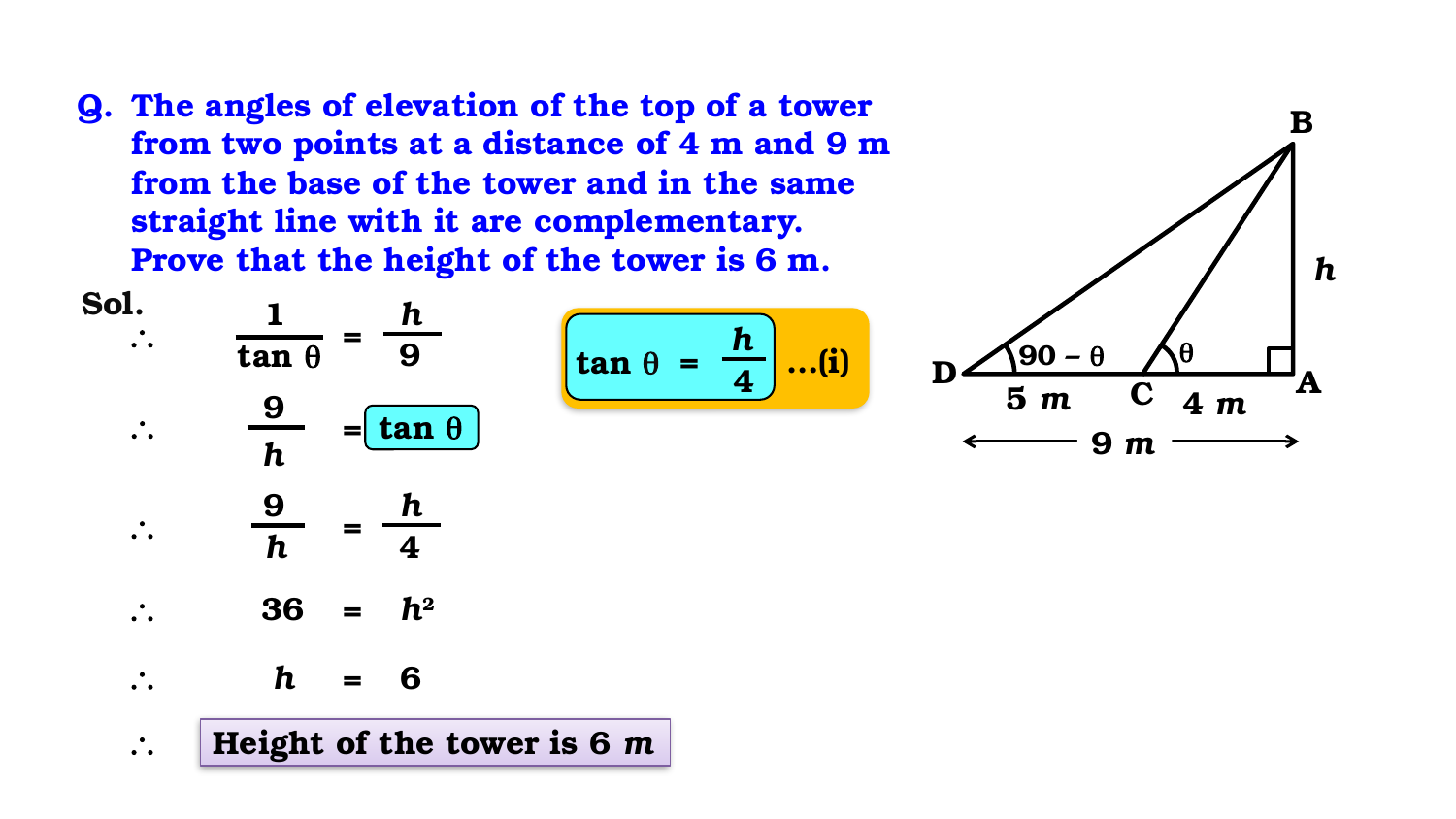

The angles of elevation of the top of a tower
     from two points at a distance of 4 m and 9 m
     from the base of the tower and in the same
     straight line with it are complementary.
     Prove that the height of the tower is 6 m.
B

h
Sol.
h
1
=
∴

h
=
…(i)
tan θ
4

θ
9
tan θ
90 – θ

D

A
C
5 m
4 m
9
∴
tan θ
=

9 m
h
h
4
9
=
∴
h
∴
36
=
h2
∴
h
=
6
∴
Height of the tower is 6 m